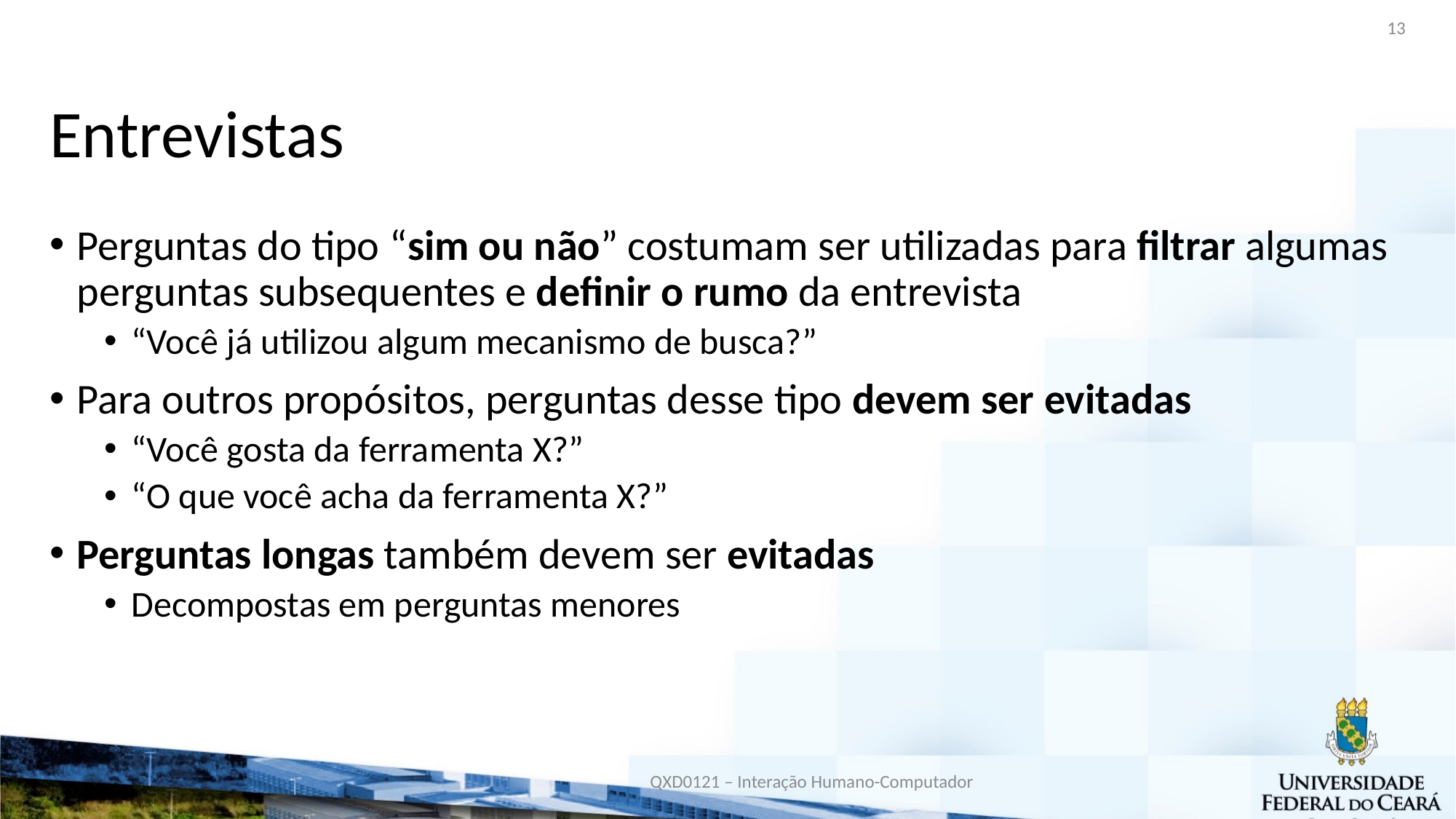

13
# Entrevistas
Perguntas do tipo “sim ou não” costumam ser utilizadas para filtrar algumas perguntas subsequentes e definir o rumo da entrevista
“Você já utilizou algum mecanismo de busca?”
Para outros propósitos, perguntas desse tipo devem ser evitadas
“Você gosta da ferramenta X?”
“O que você acha da ferramenta X?”
Perguntas longas também devem ser evitadas
Decompostas em perguntas menores
QXD0121 – Interação Humano-Computador